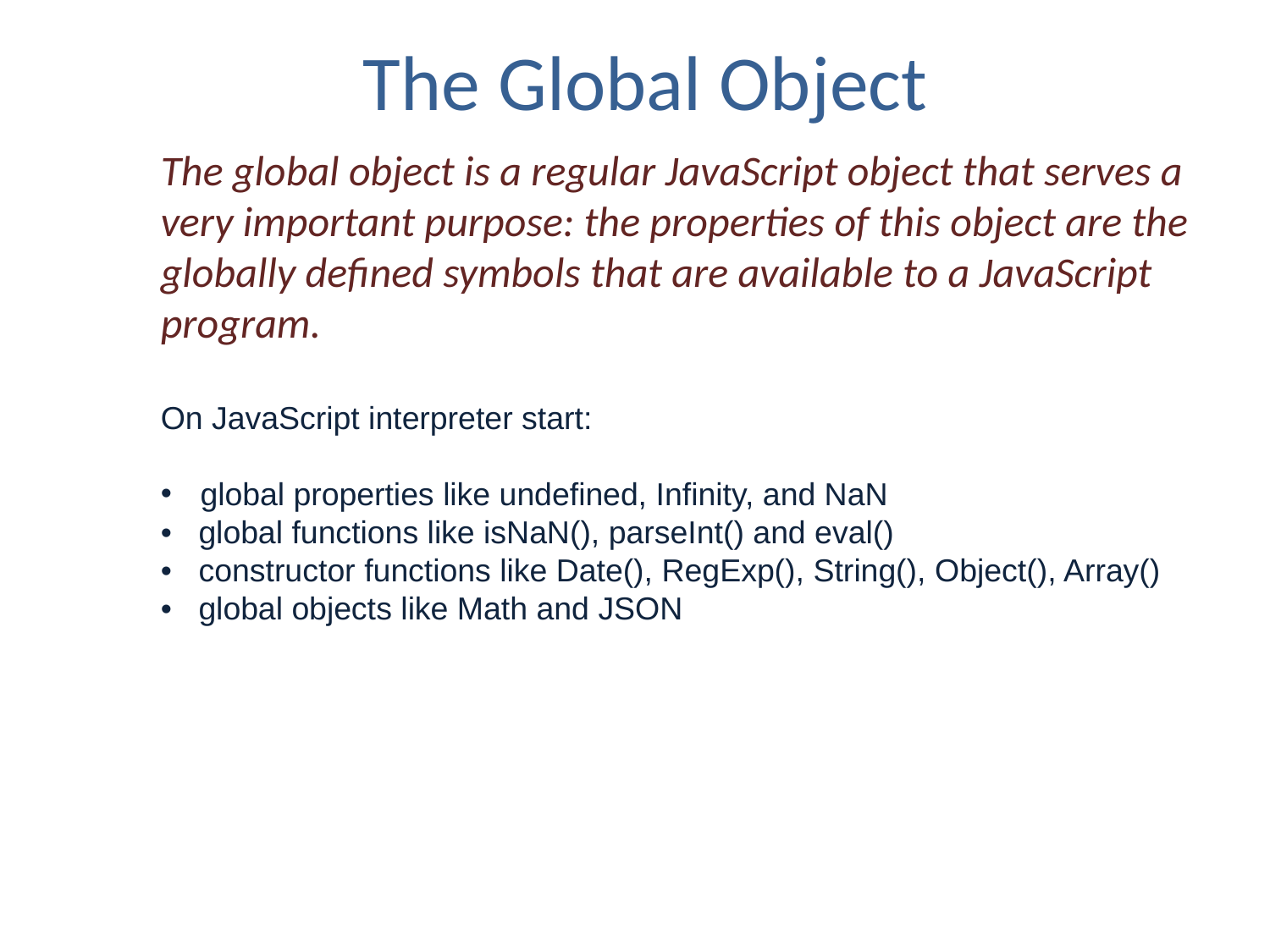

# The Global Object
The global object is a regular JavaScript object that serves a very important purpose: the properties of this object are the globally defined symbols that are available to a JavaScript program.

On JavaScript interpreter start:

global properties like undefined, Infinity, and NaN
•   global functions like isNaN(), parseInt() and eval()
•   constructor functions like Date(), RegExp(), String(), Object(), Array()
•   global objects like Math and JSON